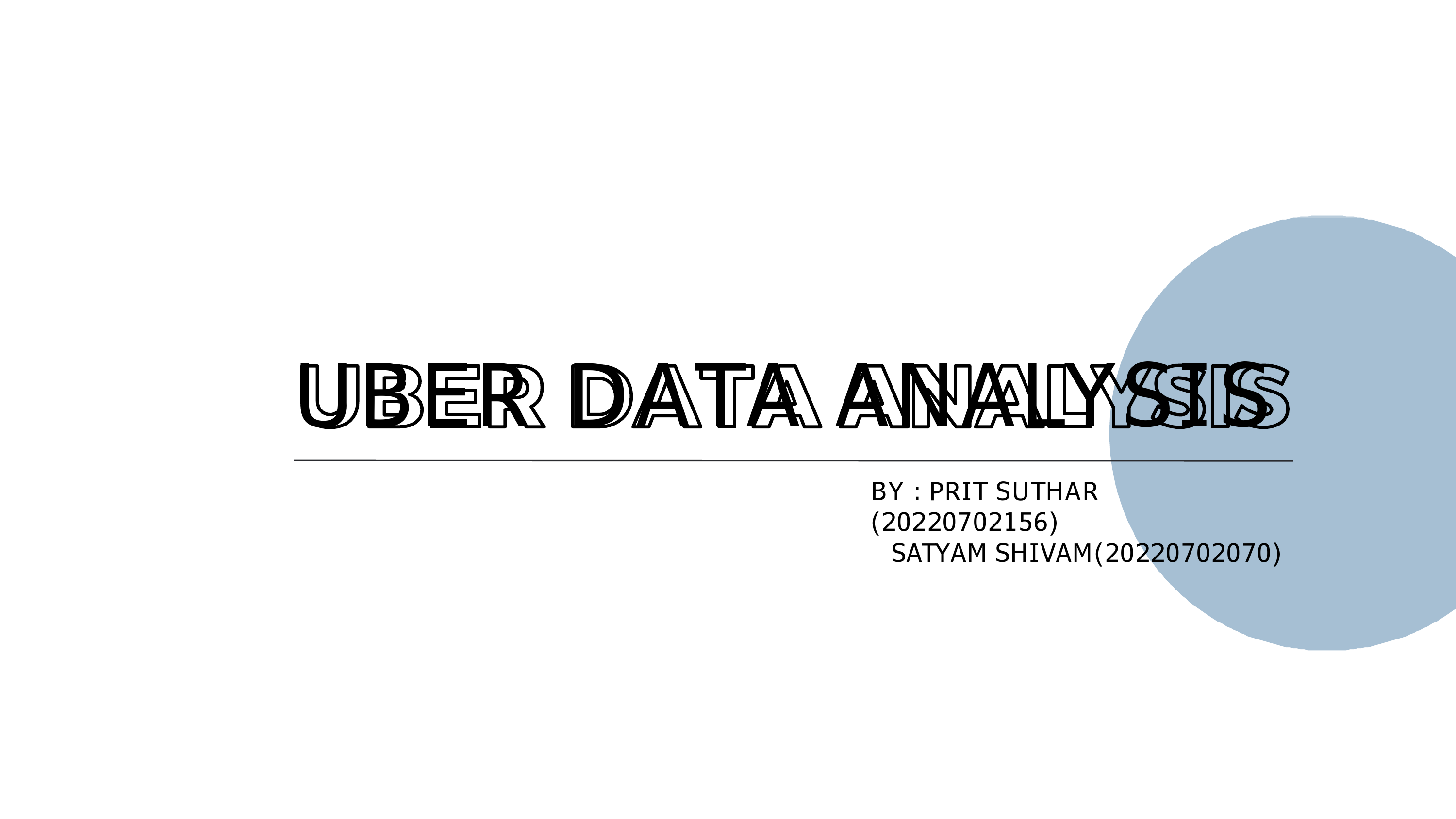

# UBER DATA ANALYSIS

BY : PRIT SUTHAR (20220702156)
   SATYAM SHIVAM(20220702070)